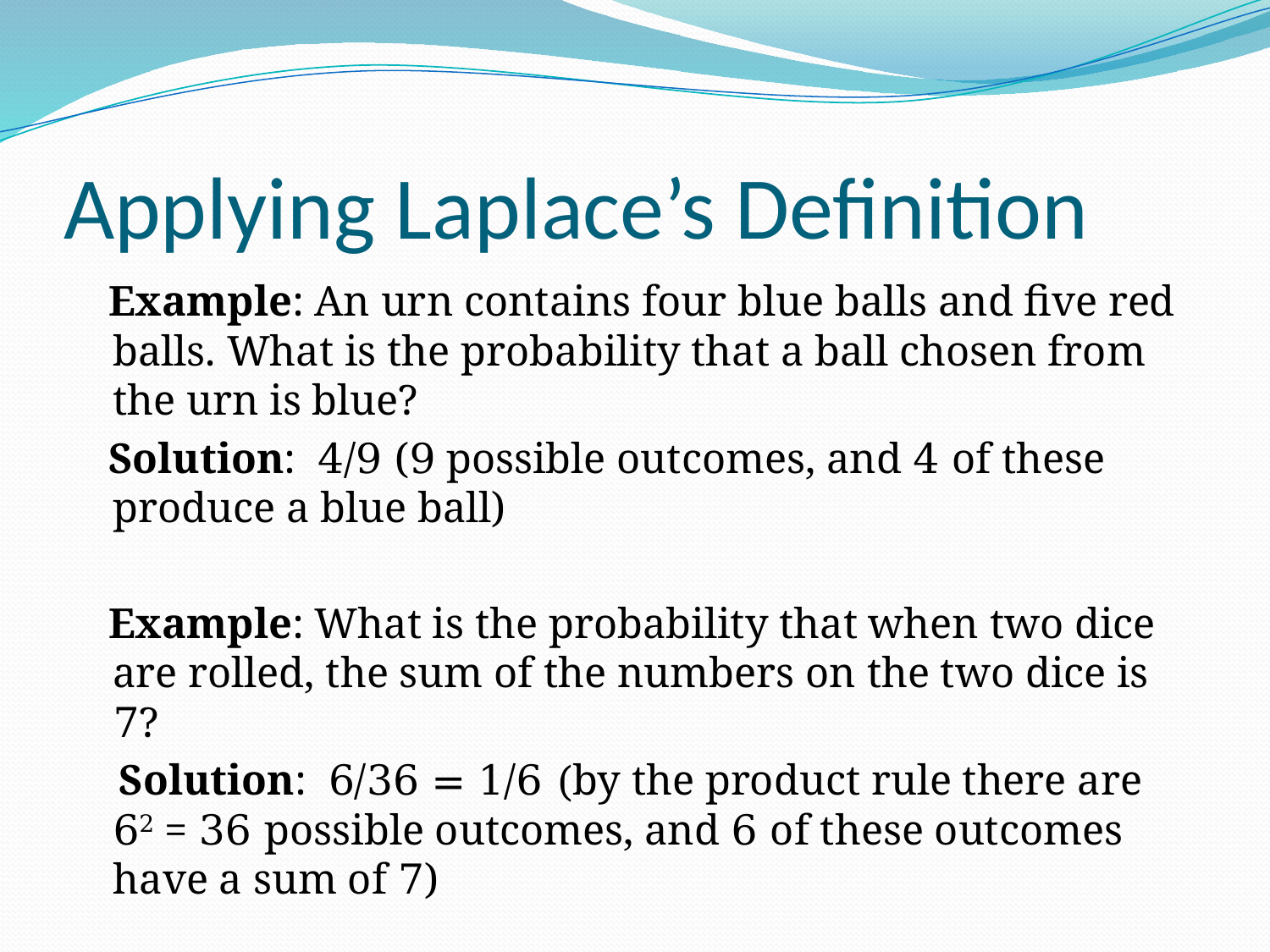

# Applying Laplace’s Definition
   Example: An urn contains four blue balls and five red balls. What is the probability that a ball chosen from the urn is blue?
   Solution:  4/9 (9 possible outcomes, and 4 of these produce a blue ball)

   Example: What is the probability that when two dice are rolled, the sum of the numbers on the two dice is 7?
    Solution:  6/36 = 1/6 (by the product rule there are 62 = 36 possible outcomes, and 6 of these outcomes have a sum of 7)